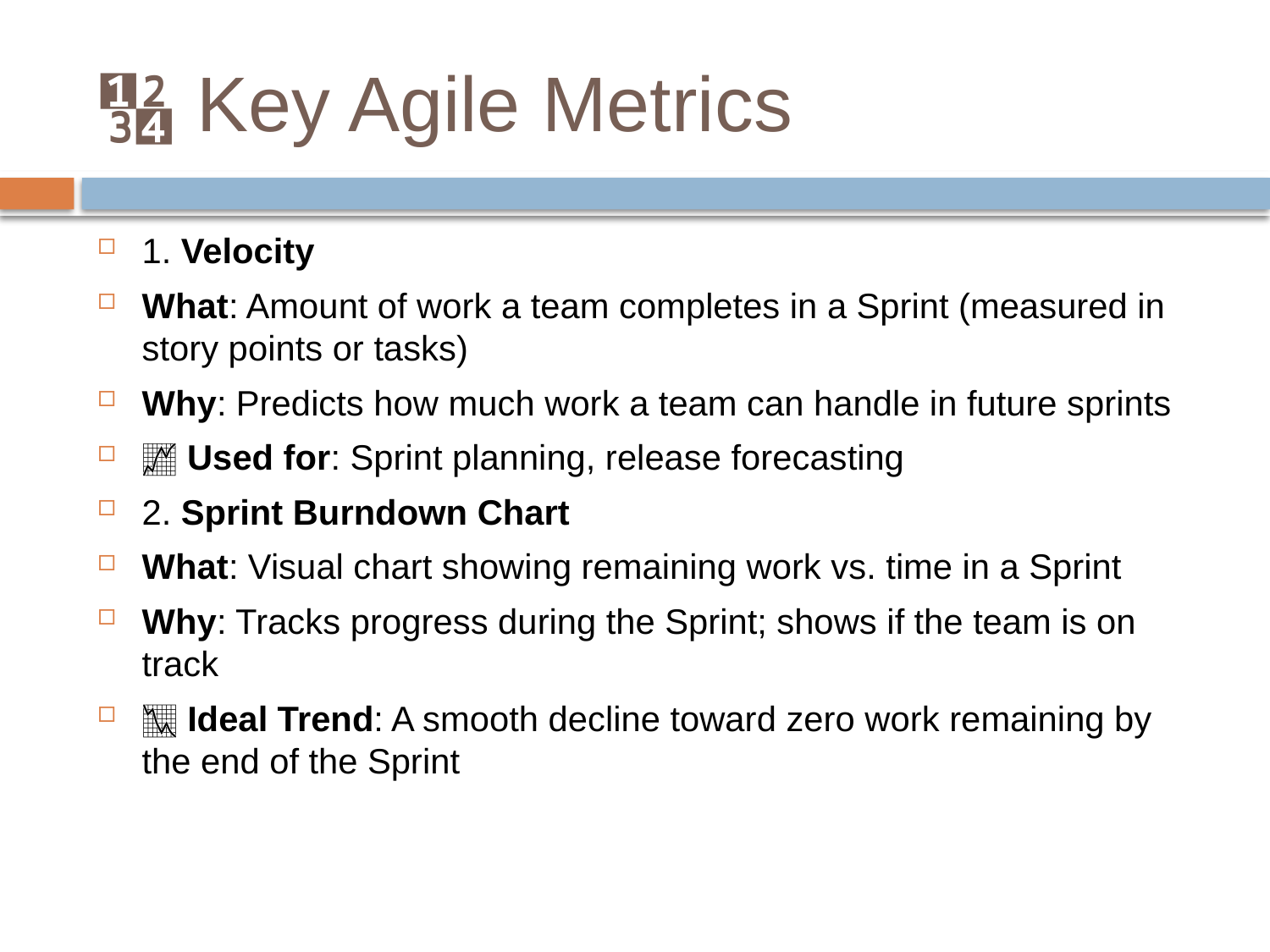

# 🔢 Key Agile Metrics
1. Velocity
What: Amount of work a team completes in a Sprint (measured in story points or tasks)
Why: Predicts how much work a team can handle in future sprints
📈 Used for: Sprint planning, release forecasting
2. Sprint Burndown Chart
What: Visual chart showing remaining work vs. time in a Sprint
Why: Tracks progress during the Sprint; shows if the team is on track
📉 Ideal Trend: A smooth decline toward zero work remaining by the end of the Sprint